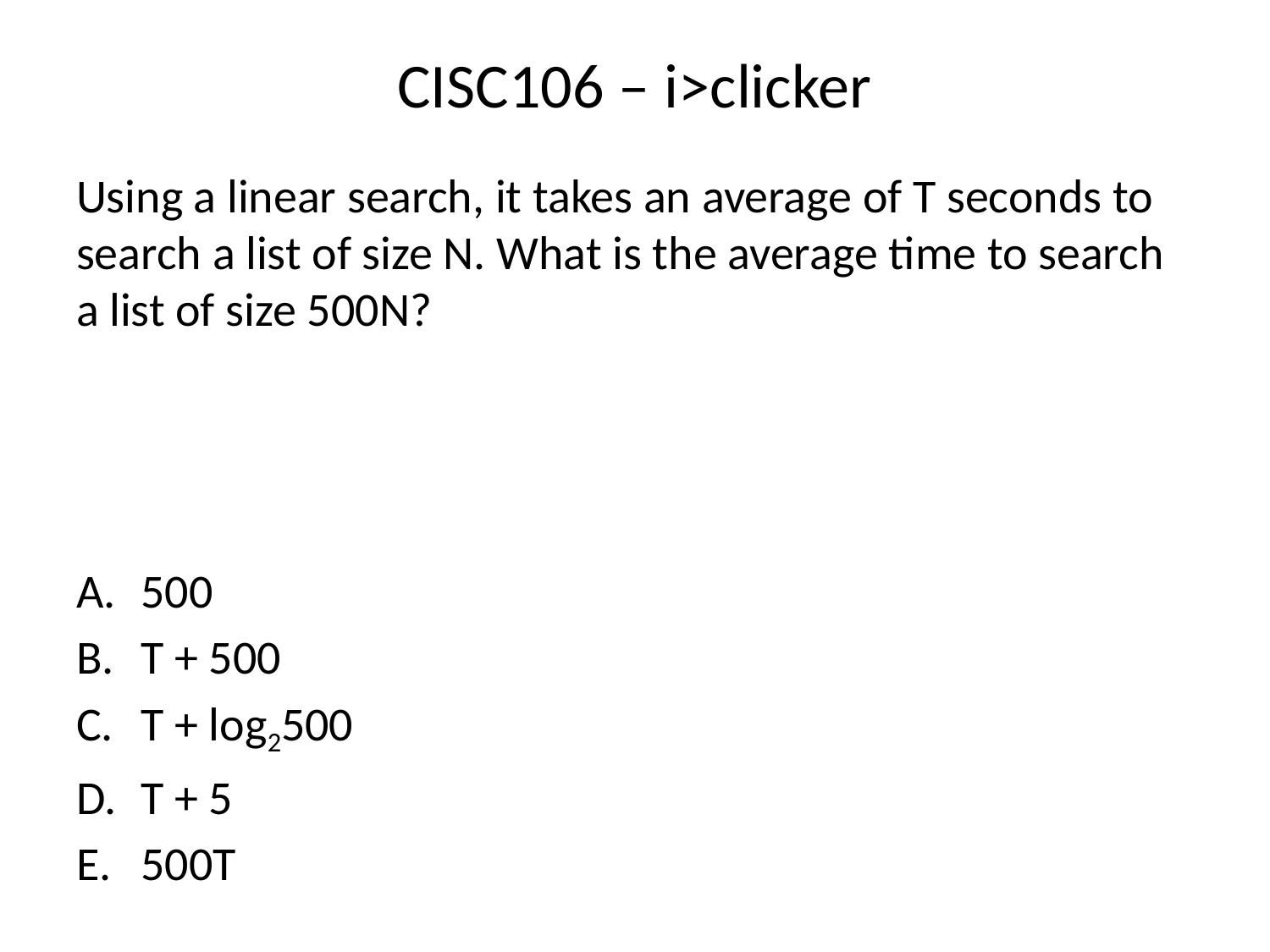

# CISC106 – i>clicker
Using a linear search, it takes an average of T seconds to search a list of size N. What is the average time to search a list of size 500N?

500
T + 500
T + log2500
T + 5
500T